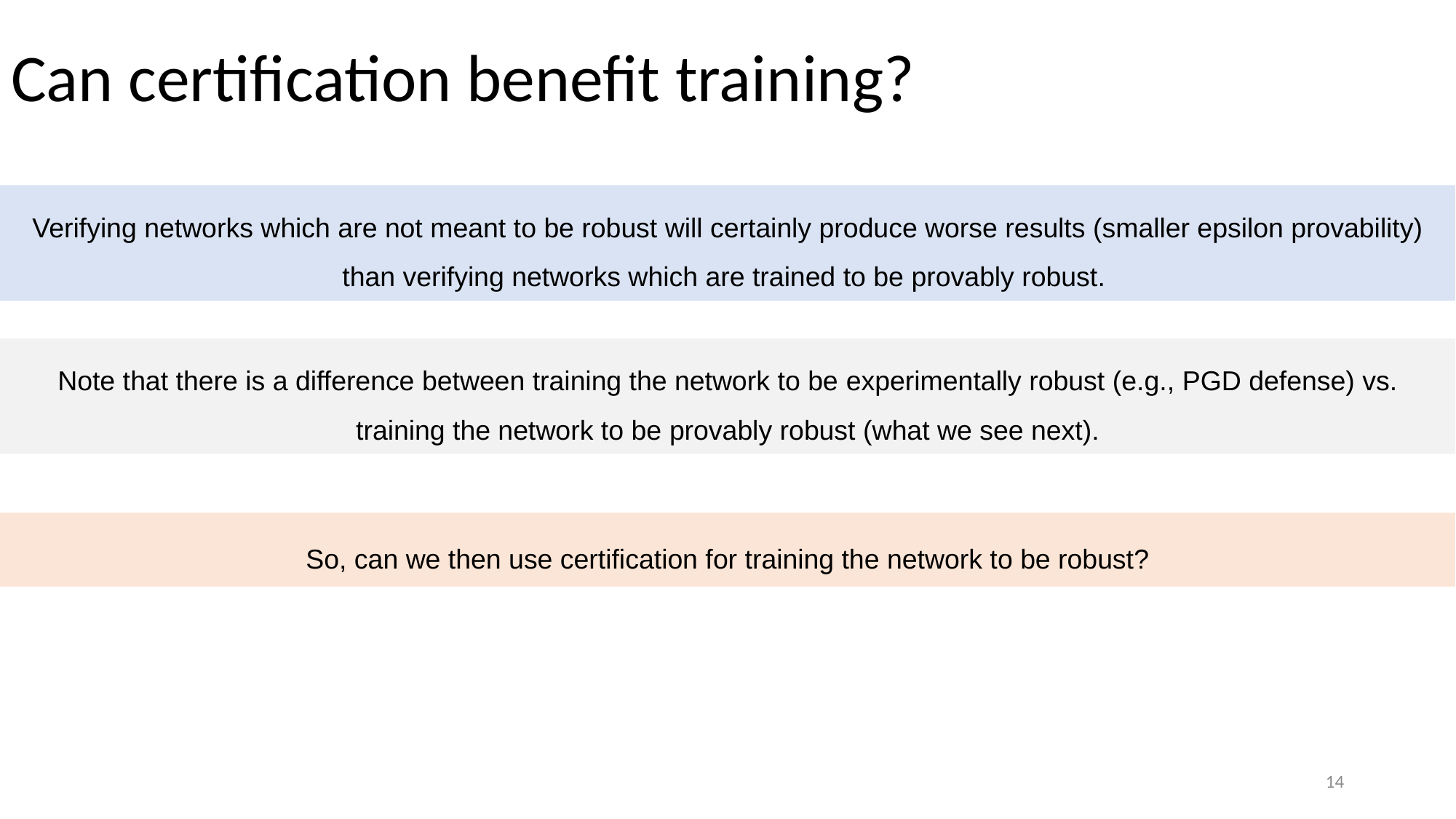

# Can certification benefit training?
Verifying networks which are not meant to be robust will certainly produce worse results (smaller epsilon provability) than verifying networks which are trained to be provably robust.
Note that there is a difference between training the network to be experimentally robust (e.g., PGD defense) vs. training the network to be provably robust (what we see next).
So, can we then use certification for training the network to be robust?
14